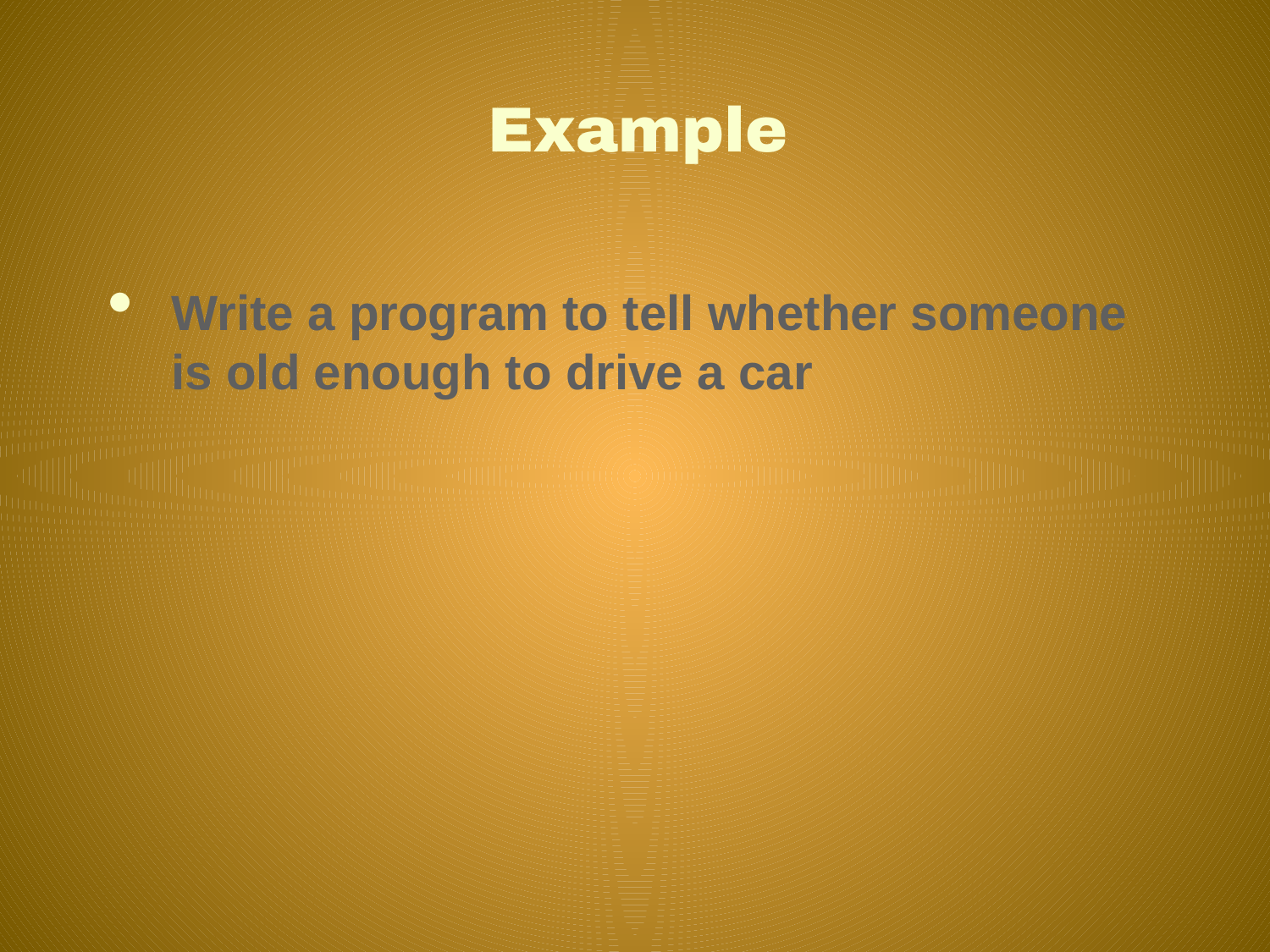

# Example
Write a program to tell whether someone is old enough to drive a car